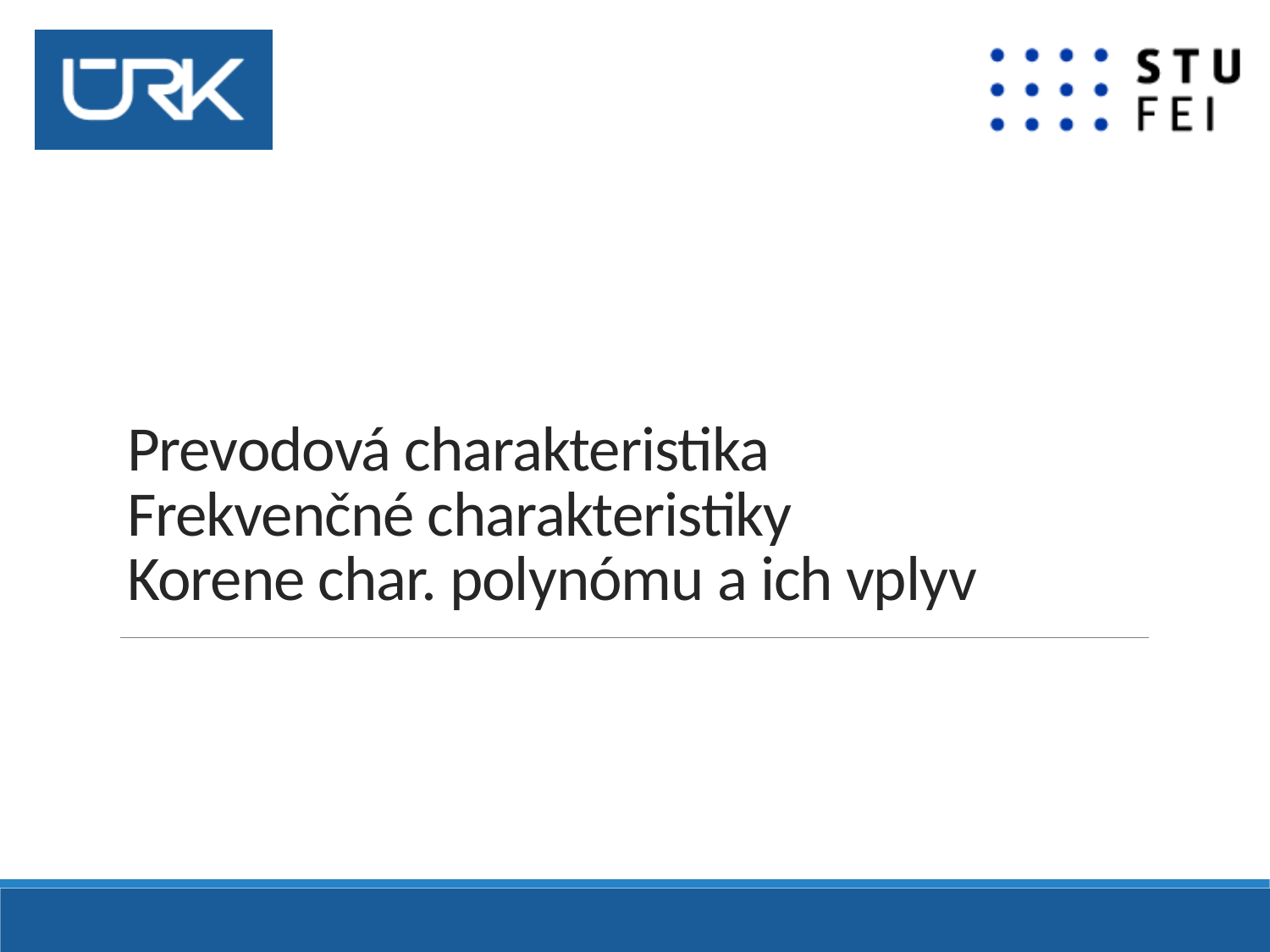

# Prevodová charakteristika Frekvenčné charakteristiky Korene char. polynómu a ich vplyv